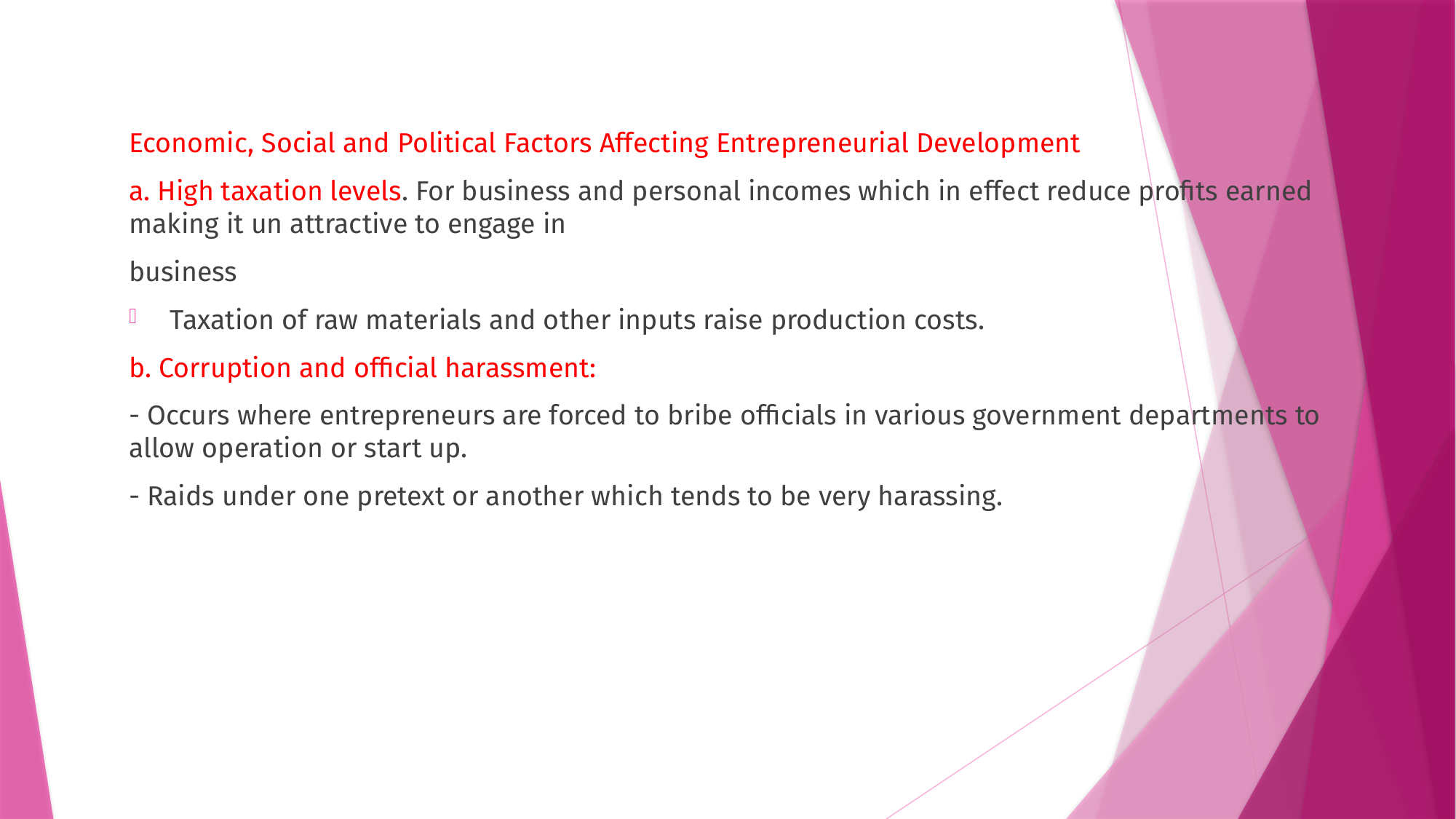

#
Economic, Social and Political Factors Affecting Entrepreneurial Development
a. High taxation levels. For business and personal incomes which in effect reduce profits earned making it un attractive to engage in
business
Taxation of raw materials and other inputs raise production costs.
b. Corruption and official harassment:
- Occurs where entrepreneurs are forced to bribe officials in various government departments to allow operation or start up.
- Raids under one pretext or another which tends to be very harassing.